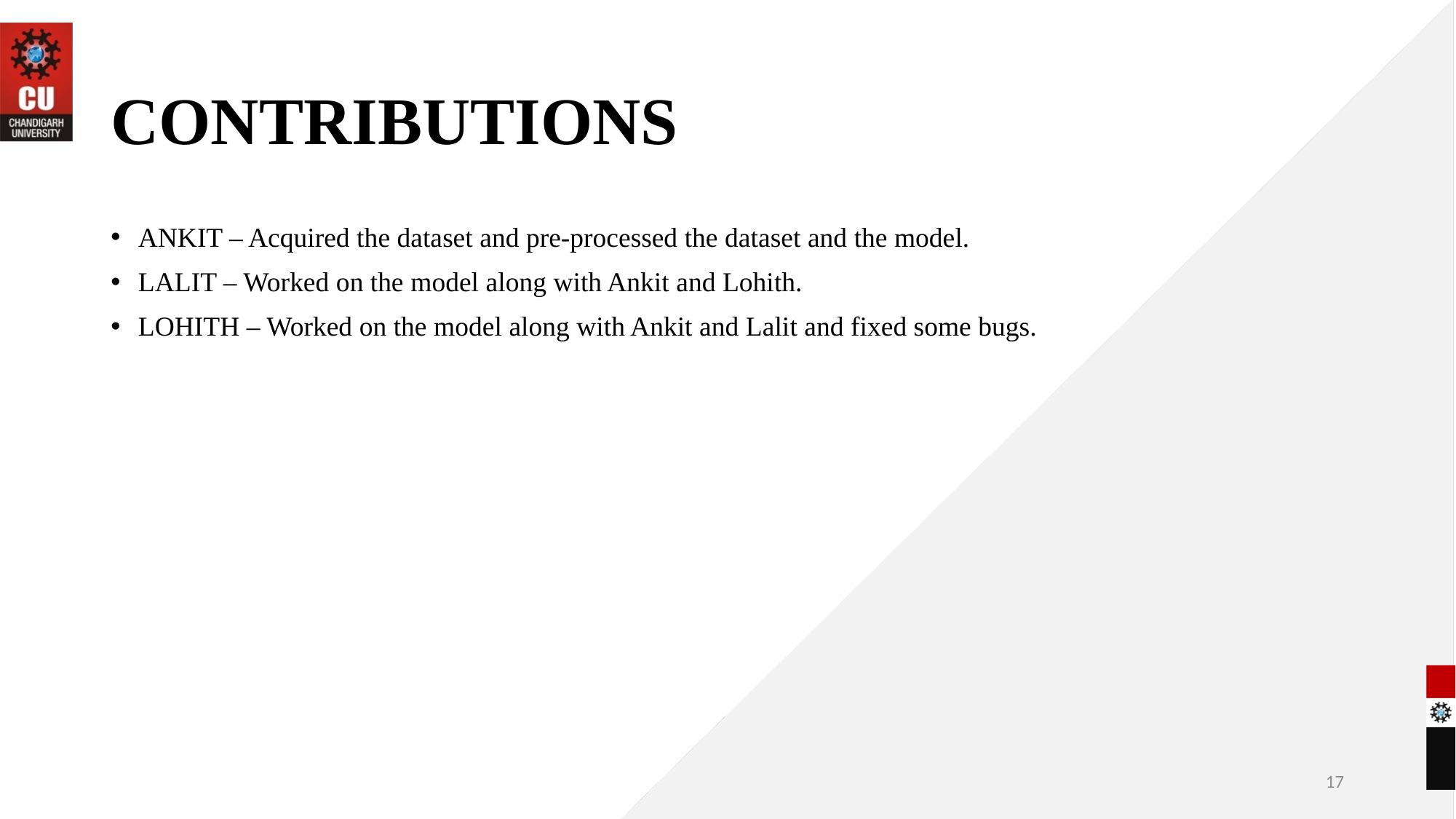

# CONTRIBUTIONS
ANKIT – Acquired the dataset and pre-processed the dataset and the model.
LALIT – Worked on the model along with Ankit and Lohith.
LOHITH – Worked on the model along with Ankit and Lalit and fixed some bugs.
17